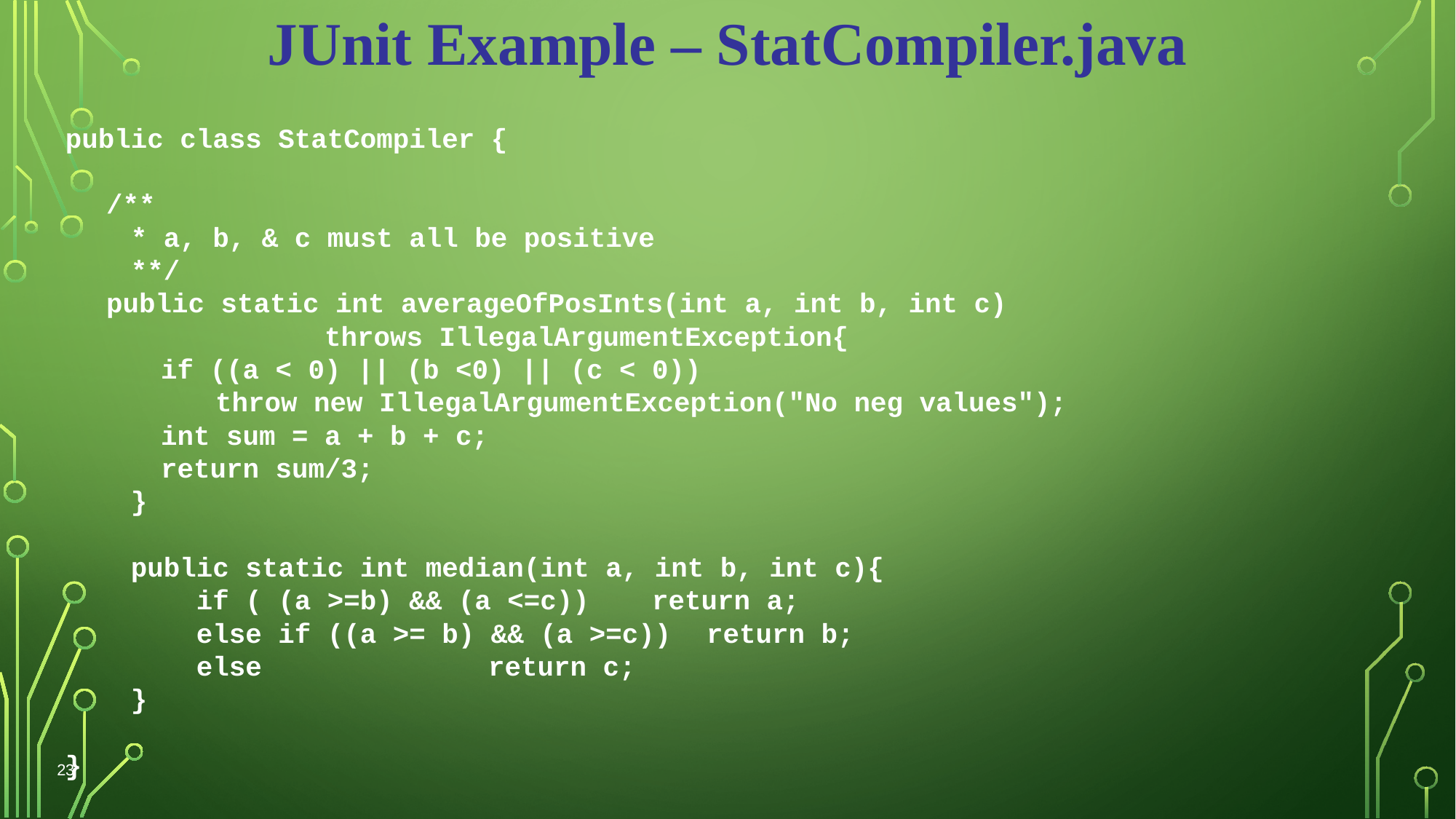

JUnit Example – StatCompiler.java

public class StatCompiler {

	/**
    * a, b, & c must all be positive
    **/
	public static int averageOfPosInts(int a, int b, int c)
					throws IllegalArgumentException{
		if ((a < 0) || (b <0) || (c < 0))
			throw new IllegalArgumentException("No neg values");
		int sum = a + b + c;
		return sum/3;
    }

    public static int median(int a, int b, int c){
        if ( (a >=b) && (a <=c))		return a;
        else if ((a >= b) && (a >=c))	return b;
        else					return c;
    }

}
23